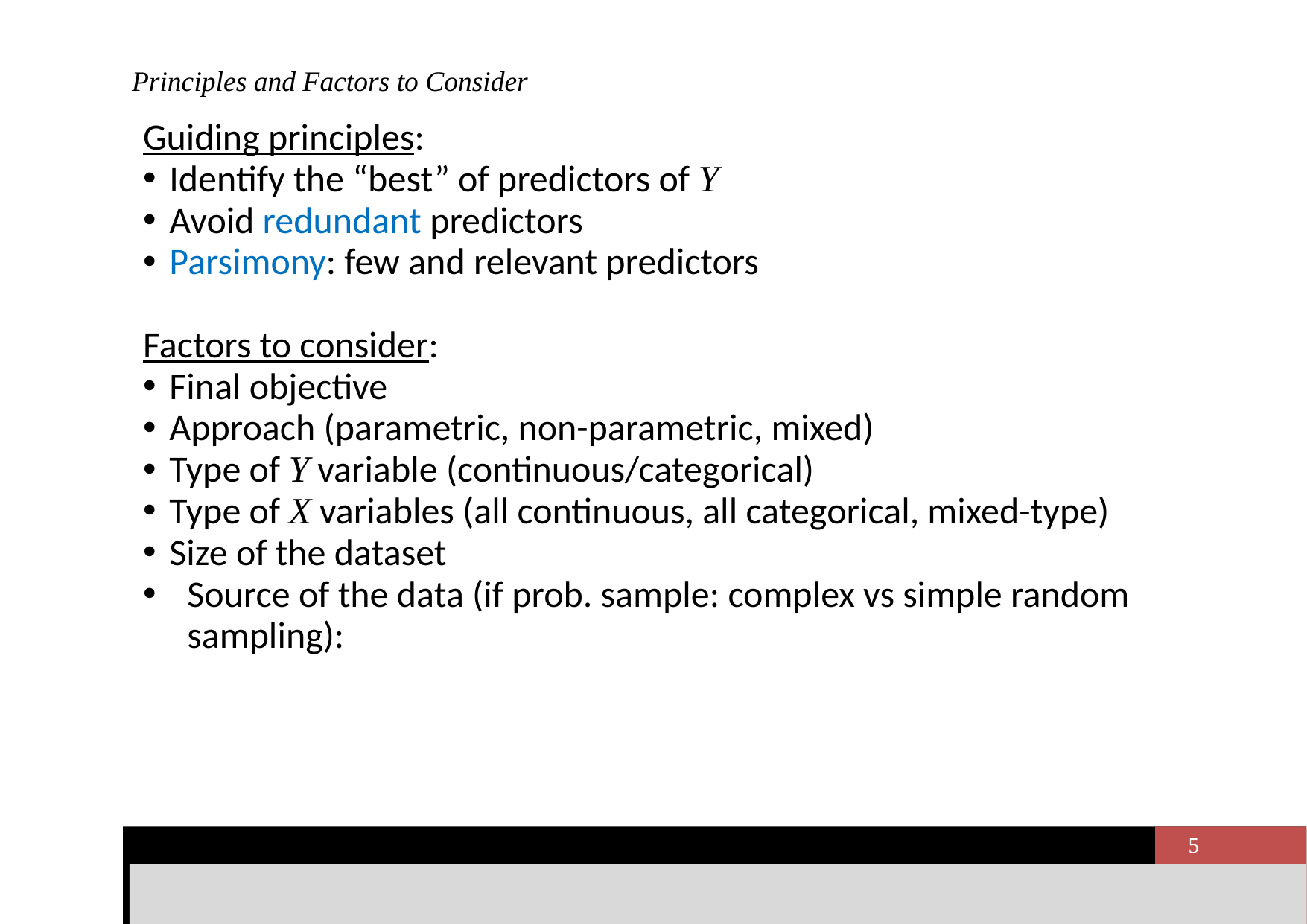

Principles and Factors to Consider

Guiding principles:
Identify the “best” of predictors of Y
Avoid redundant predictors
Parsimony: few and relevant predictors

Factors to consider:
Final objective
Approach (parametric, non-parametric, mixed)
Type of Y variable (continuous/categorical)
Type of X variables (all continuous, all categorical, mixed-type)
Size of the dataset
Source of the data (if prob. sample: complex vs simple random sampling):

M. D’Orazio | Selecting Auxiliary Variables in R
5